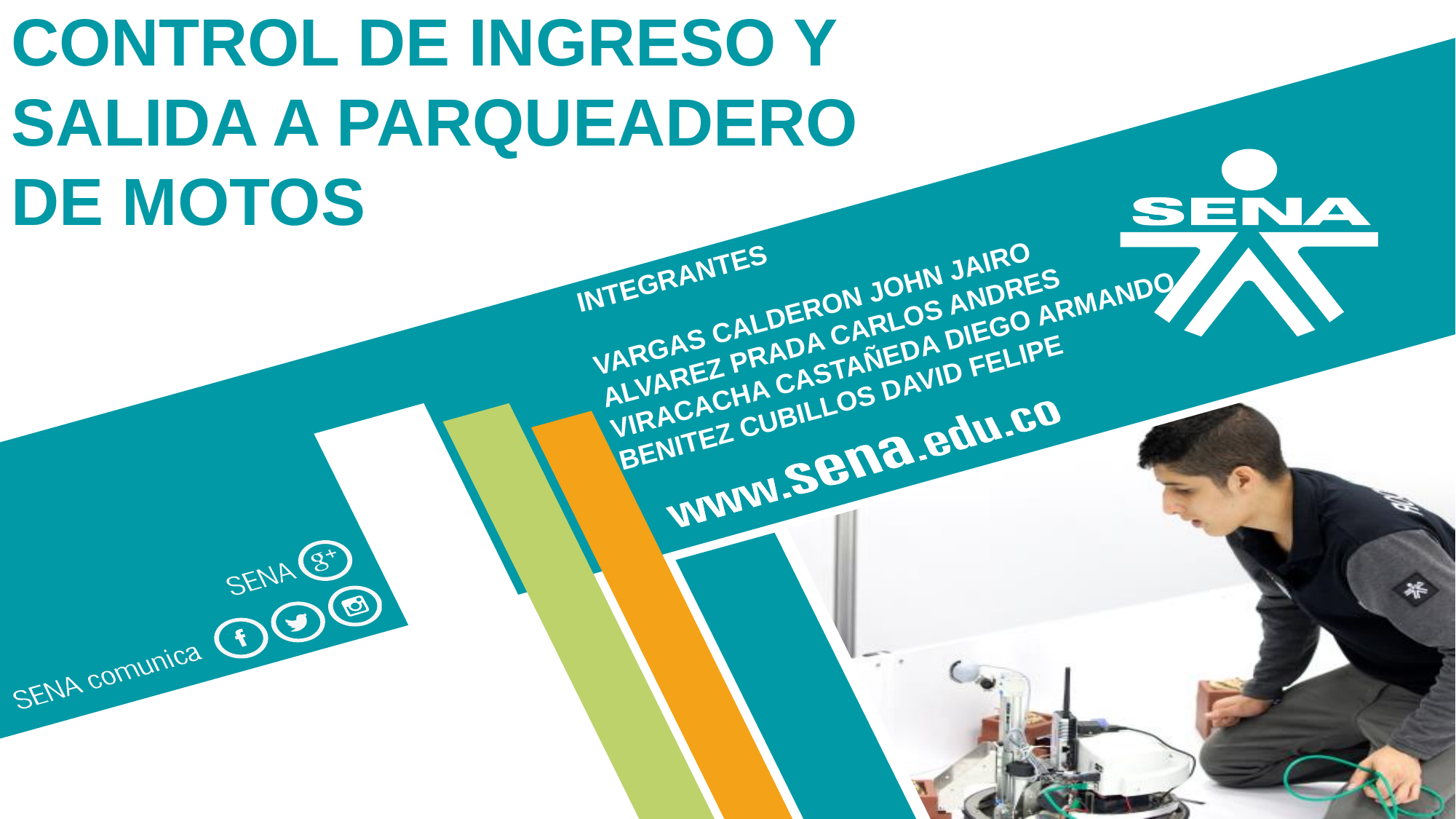

CONTROL DE INGRESO Y SALIDA A PARQUEADERO DE MOTOS
INTEGRANTES

VARGAS CALDERON JOHN JAIRO
ALVAREZ PRADA CARLOS ANDRES
VIRACACHA CASTAÑEDA DIEGO ARMANDO
BENITEZ CUBILLOS DAVID FELIPE